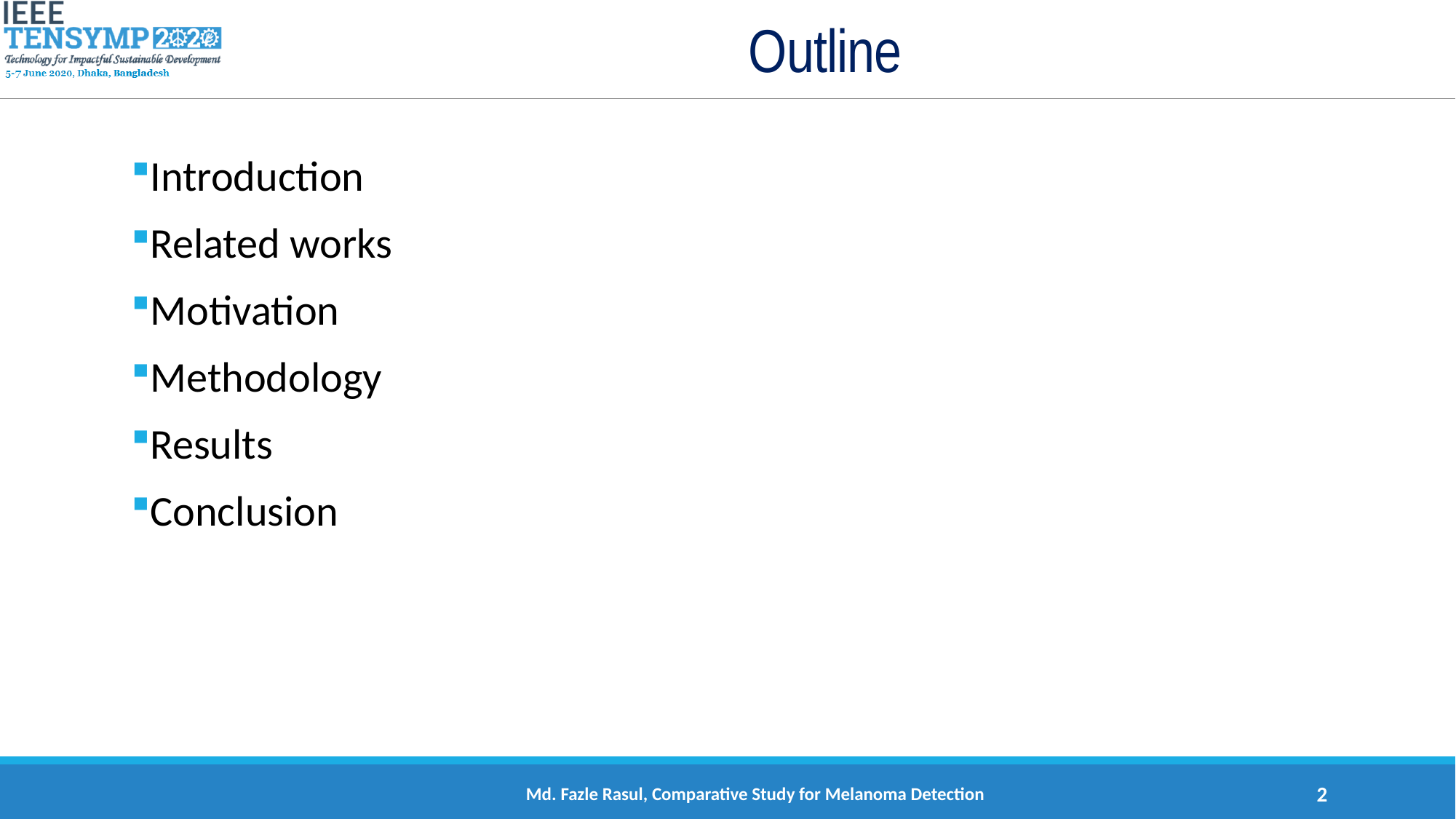

# Outline
Introduction
Related works
Motivation
Methodology
Results
Conclusion
Md. Fazle Rasul, Comparative Study for Melanoma Detection
2